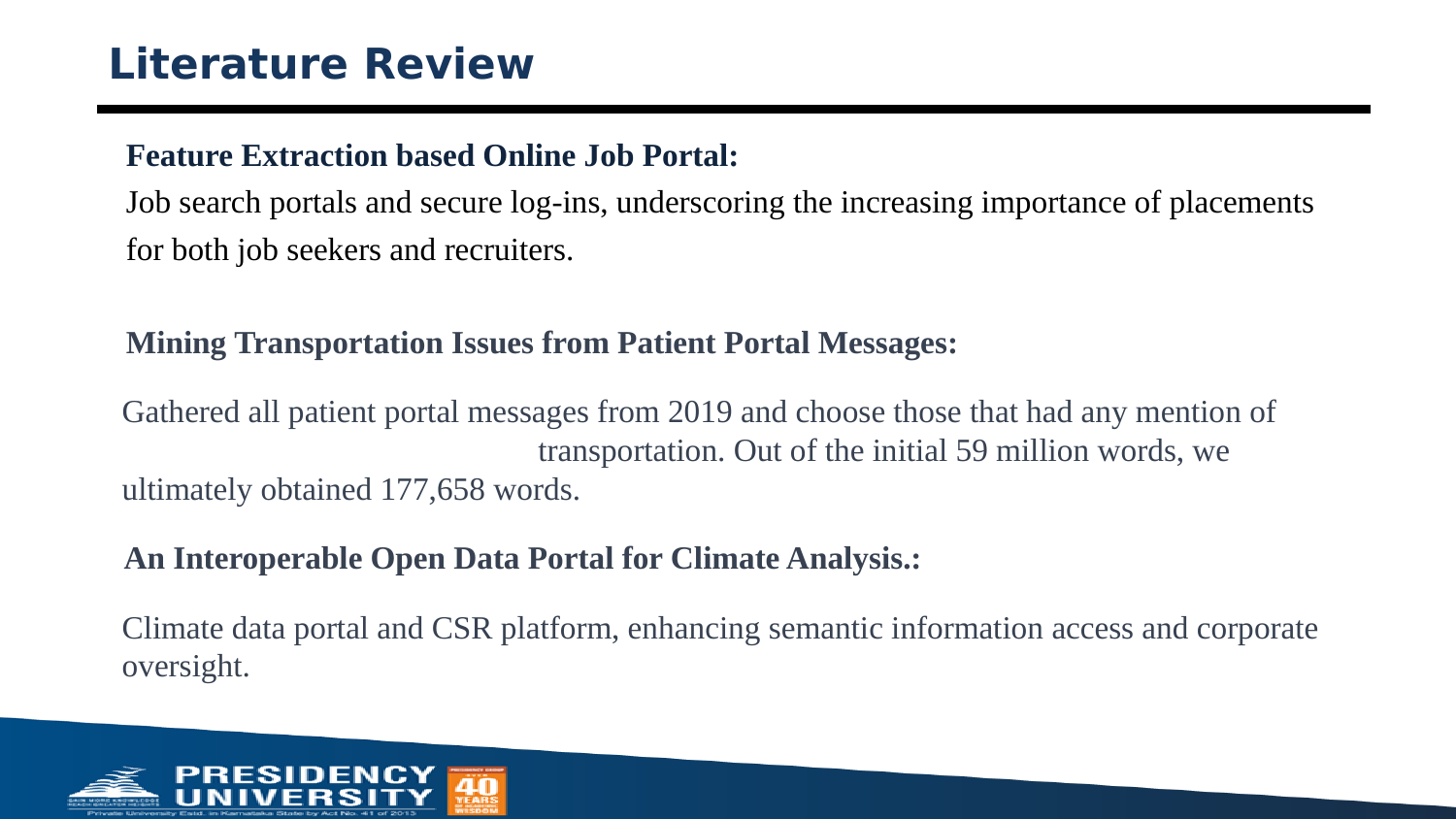

# Literature Review
Feature Extraction based Online Job Portal:
Job search portals and secure log-ins, underscoring the increasing importance of placements
for both job seekers and recruiters.

Mining Transportation Issues from Patient Portal Messages:
Gathered all patient portal messages from 2019 and choose those that had any mention of                                                               transportation. Out of the initial 59 million words, we ultimately obtained 177,658 words.
  An Interoperable Open Data Portal for Climate Analysis.:
Climate data portal and CSR platform, enhancing semantic information access and corporate oversight.